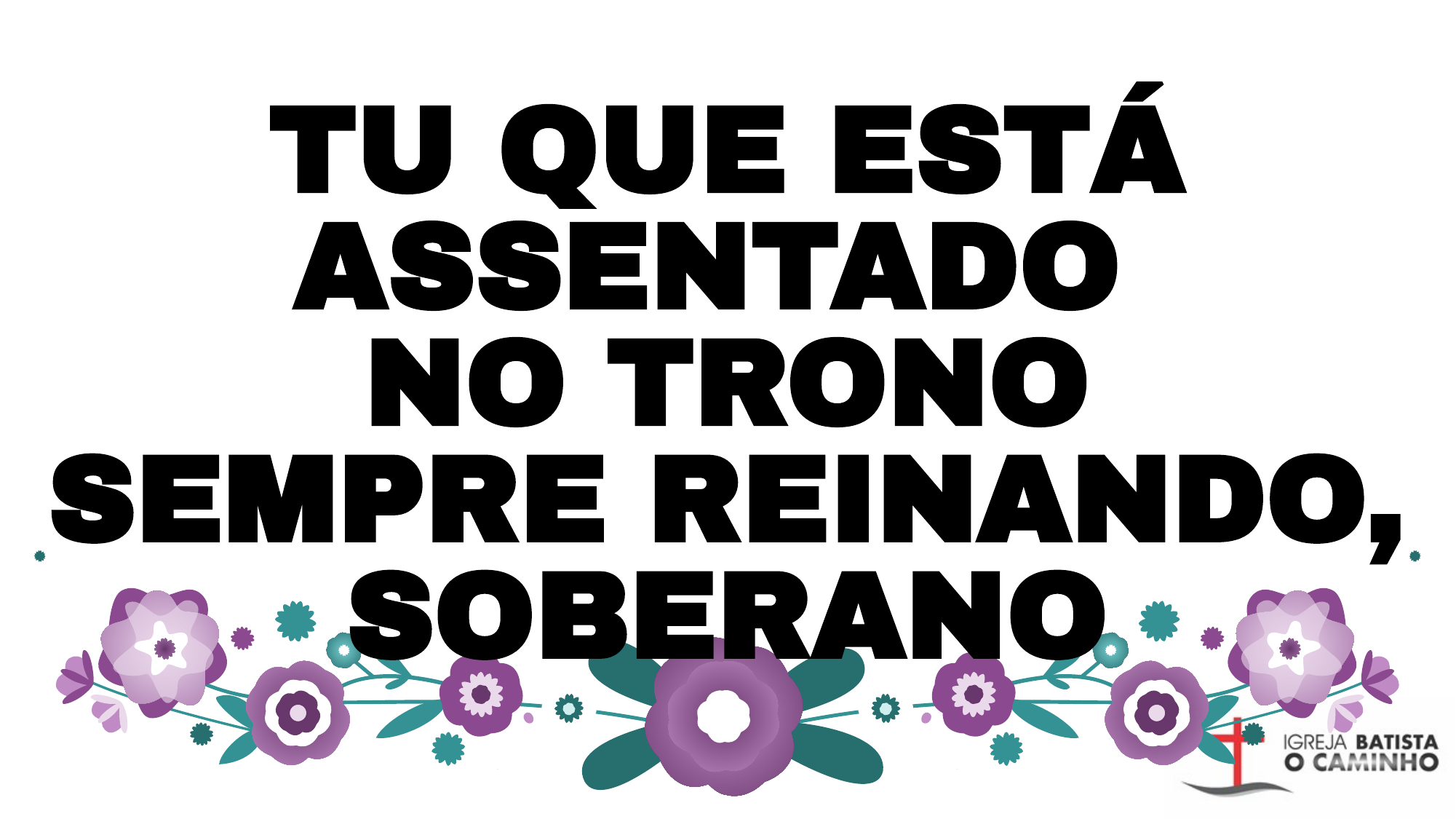

# TU QUE ESTÁ ASSENTADO NO TRONO SEMPRE REINANDO, SOBERANO